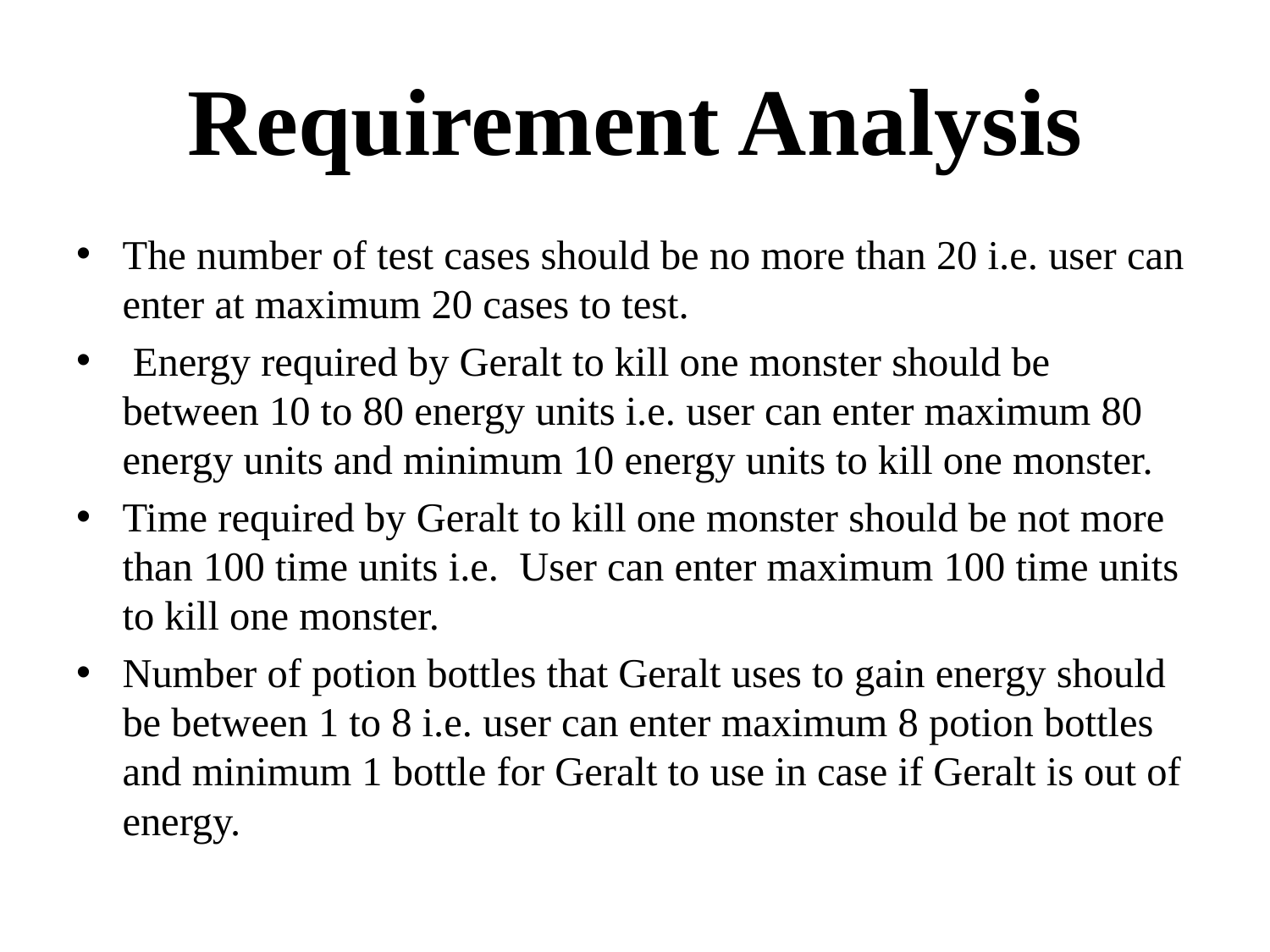

# Requirement Analysis
The number of test cases should be no more than 20 i.e. user can enter at maximum 20 cases to test.
 Energy required by Geralt to kill one monster should be between 10 to 80 energy units i.e. user can enter maximum 80 energy units and minimum 10 energy units to kill one monster.
Time required by Geralt to kill one monster should be not more than 100 time units i.e.  User can enter maximum 100 time units to kill one monster.
Number of potion bottles that Geralt uses to gain energy should be between 1 to 8 i.e. user can enter maximum 8 potion bottles and minimum 1 bottle for Geralt to use in case if Geralt is out of energy.